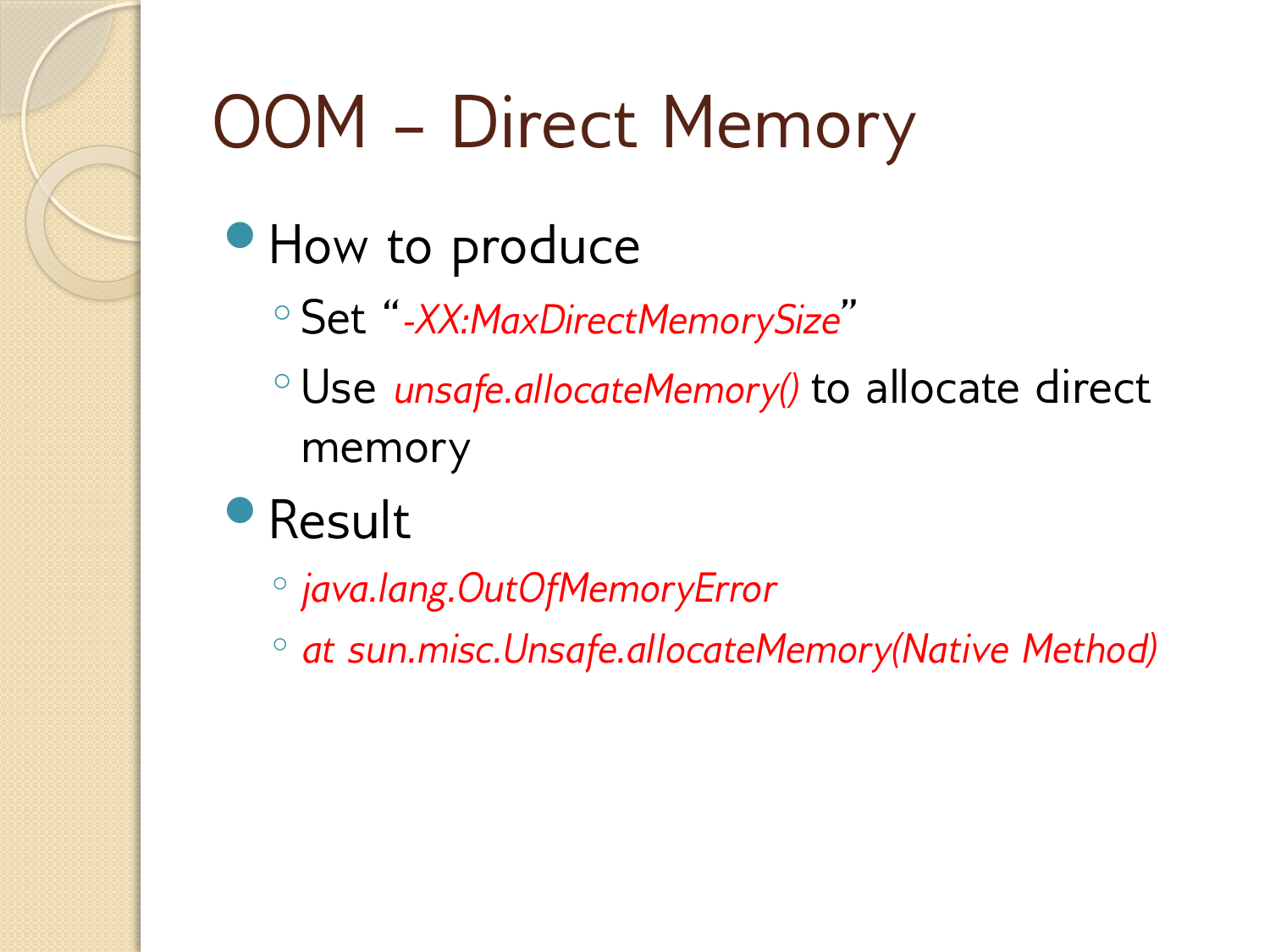

# OOM – Direct Memory
How to produce
Set “-XX:MaxDirectMemorySize”
Use unsafe.allocateMemory() to allocate direct memory
Result
java.lang.OutOfMemoryError
at sun.misc.Unsafe.allocateMemory(Native Method)